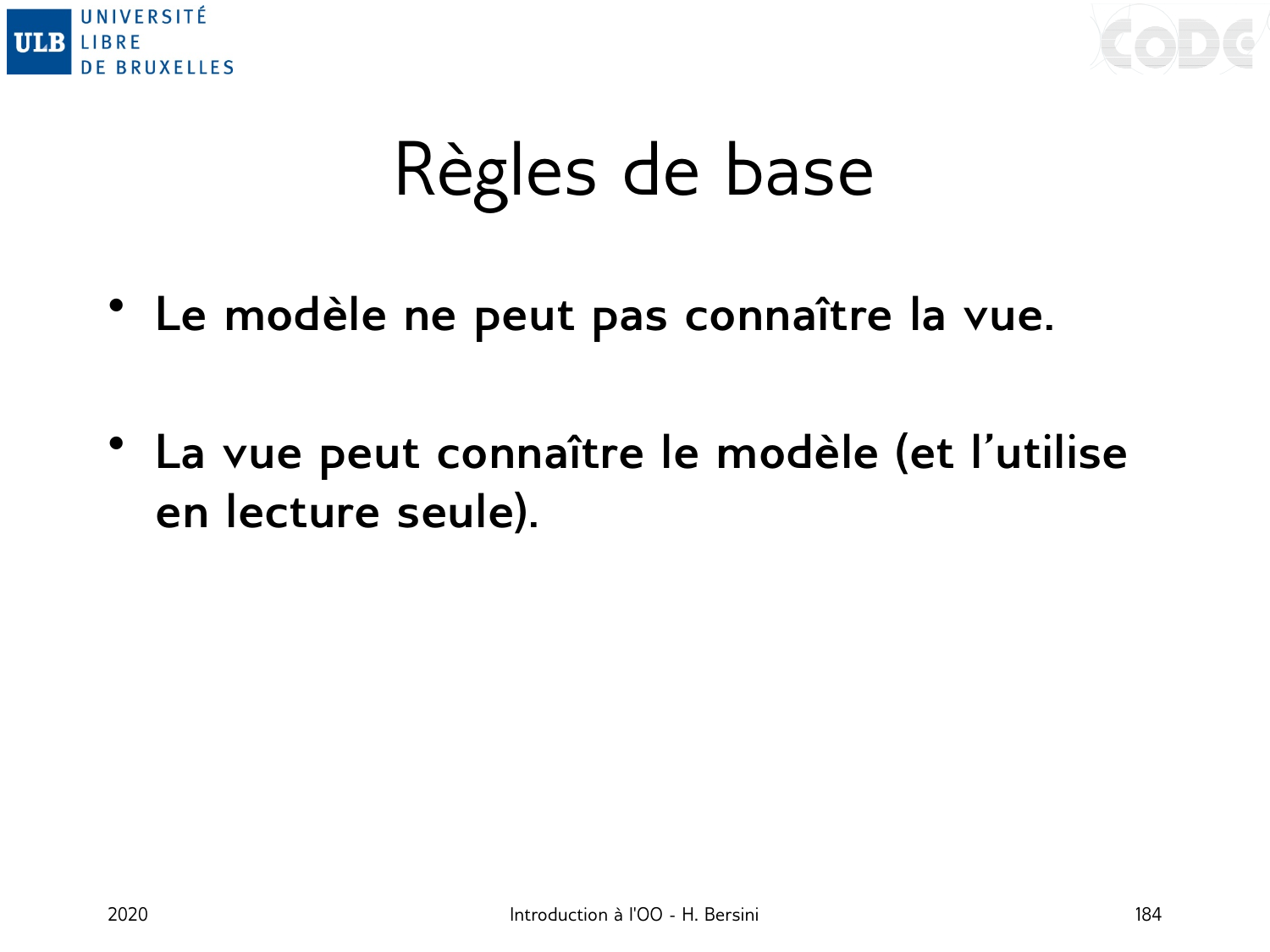

# Règles de base
Le modèle ne peut pas connaître la vue.

La vue peut connaître le modèle (et l’utilise en lecture seule).
2020
Introduction à l'OO - H. Bersini
184